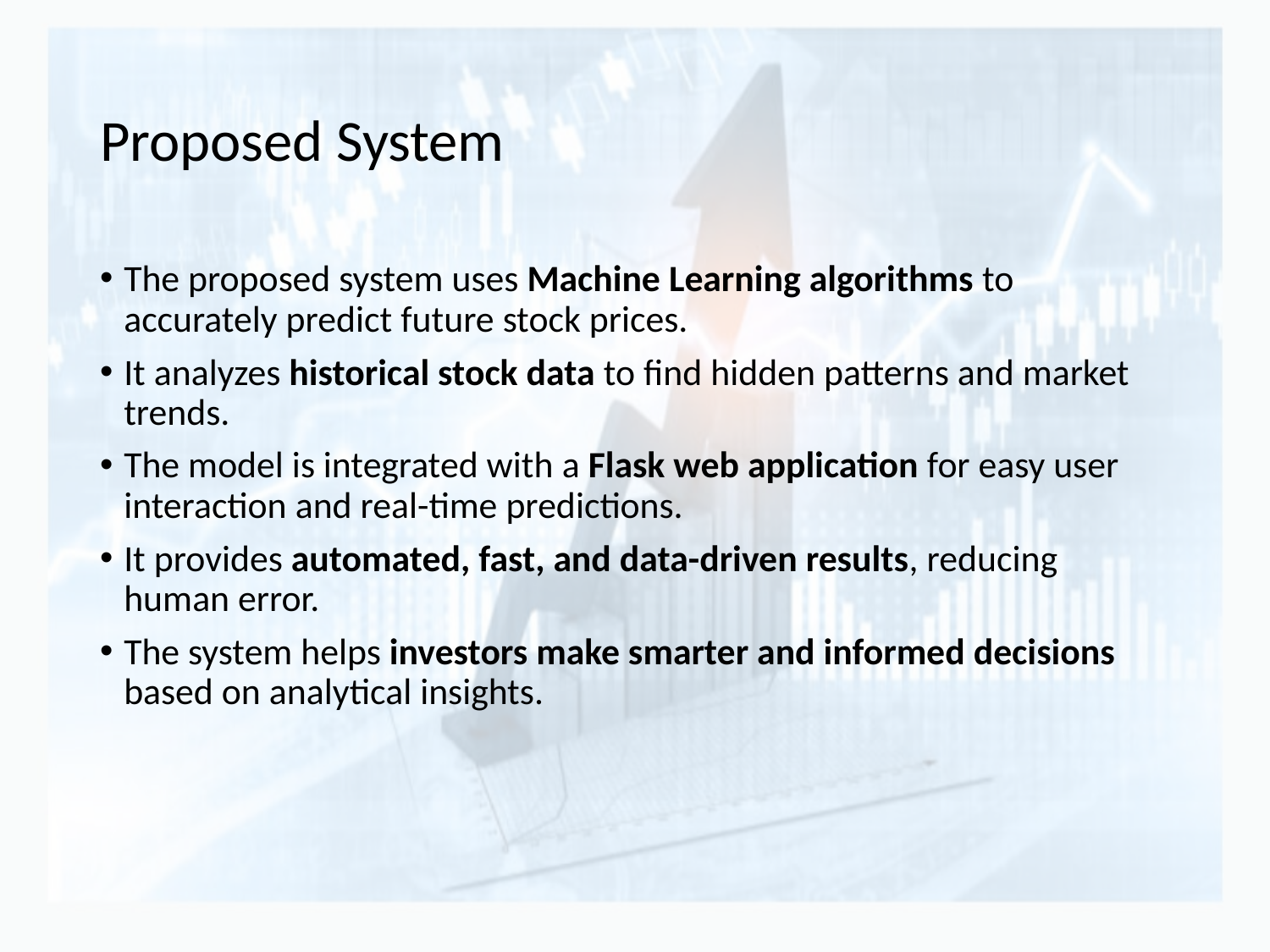

# Proposed System
The proposed system uses Machine Learning algorithms to accurately predict future stock prices.
It analyzes historical stock data to find hidden patterns and market trends.
The model is integrated with a Flask web application for easy user interaction and real-time predictions.
It provides automated, fast, and data-driven results, reducing human error.
The system helps investors make smarter and informed decisions based on analytical insights.